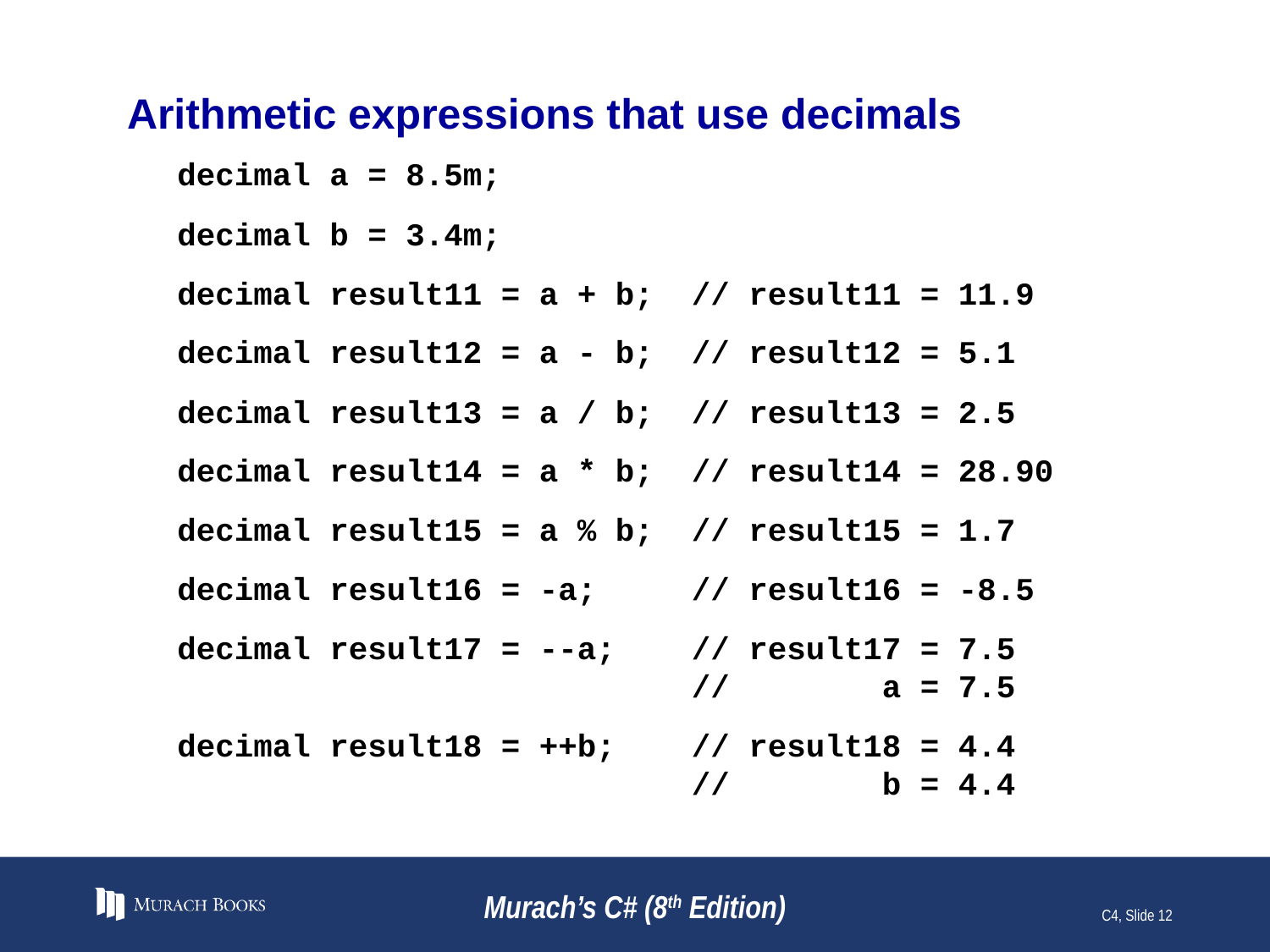

# Arithmetic expressions that use decimals
decimal a = 8.5m;
decimal b = 3.4m;
decimal result11 = a + b;  // result11 = 11.9
decimal result12 = a - b;  // result12 = 5.1
decimal result13 = a / b;  // result13 = 2.5
decimal result14 = a * b;  // result14 = 28.90
decimal result15 = a % b;  // result15 = 1.7
decimal result16 = -a;     // result16 = -8.5
decimal result17 = --a;    // result17 = 7.5
                           //        a = 7.5
decimal result18 = ++b;    // result18 = 4.4
                           //        b = 4.4

Murach’s C# (8th Edition)

C4, Slide 12